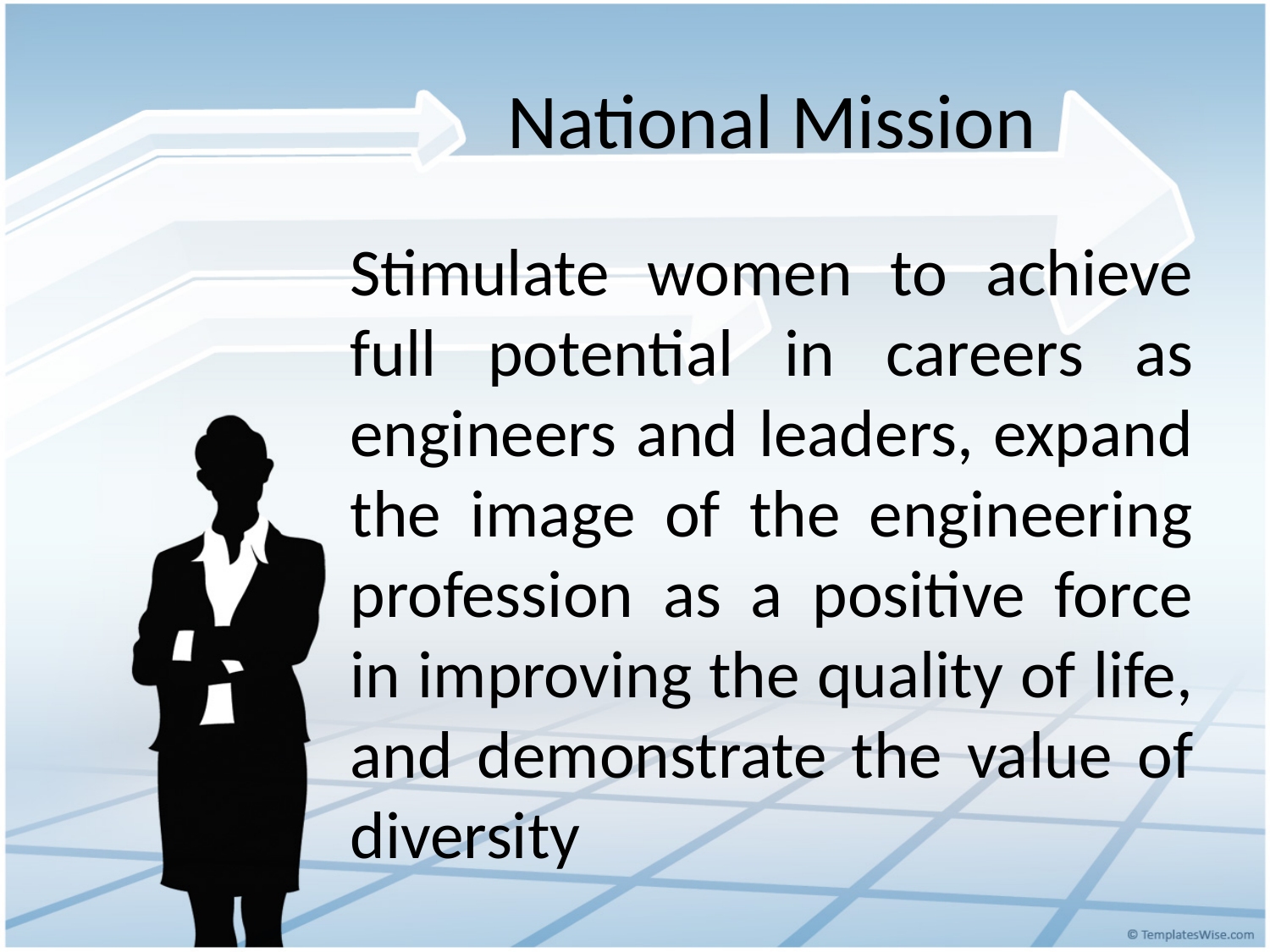

# National Mission
Stimulate women to achieve full potential in careers as engineers and leaders, expand the image of the engineering profession as a positive force in improving the quality of life, and demonstrate the value of diversity